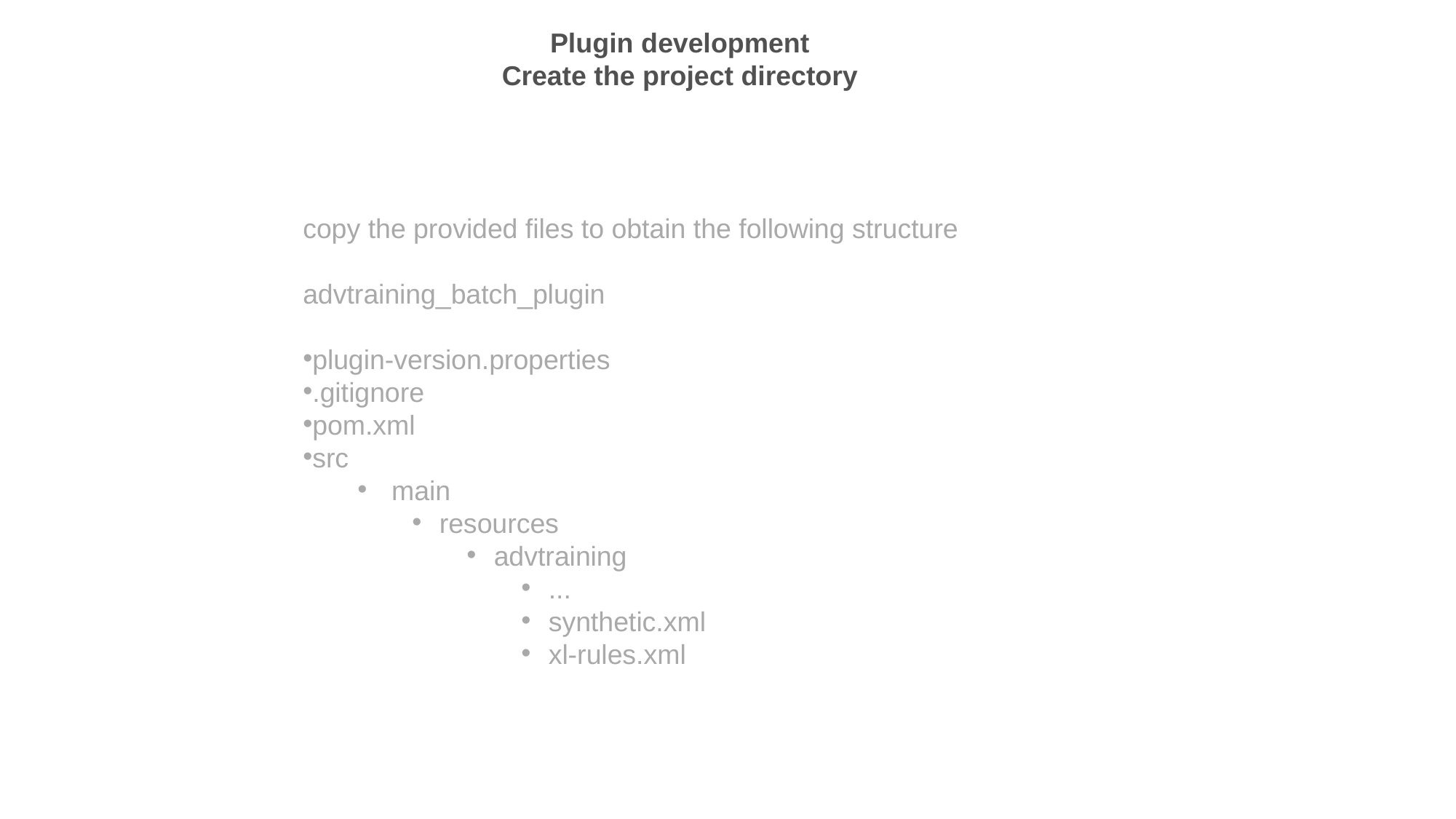

Plugin development
Create the project directory
copy the provided files to obtain the following structure

advtraining_batch_plugin

plugin-version.properties
.gitignore
pom.xml
src
main
resources
advtraining
...
synthetic.xml
xl-rules.xml